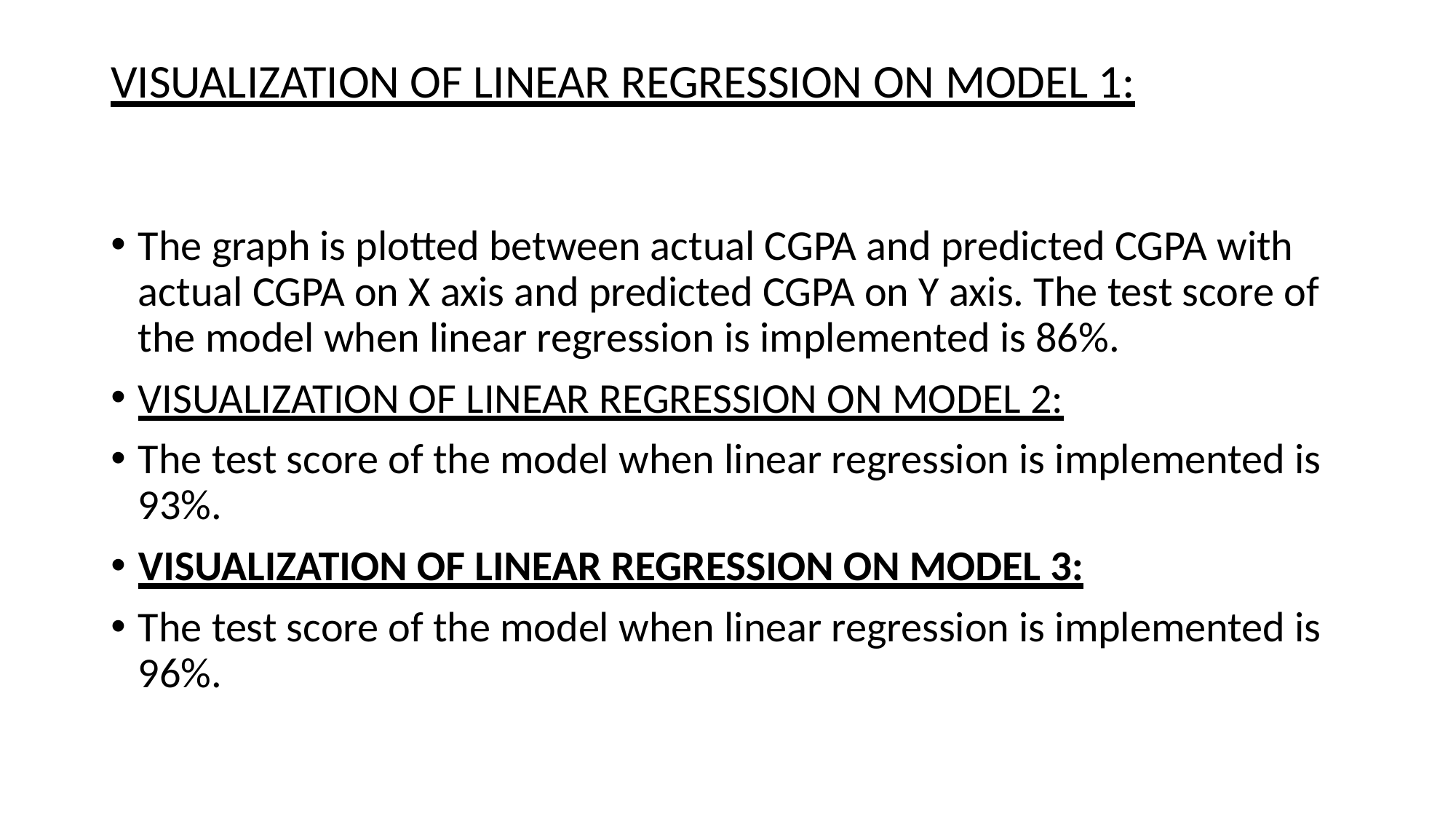

# VISUALIZATION OF LINEAR REGRESSION ON MODEL 1:
The graph is plotted between actual CGPA and predicted CGPA with actual CGPA on X axis and predicted CGPA on Y axis. The test score of the model when linear regression is implemented is 86%.
VISUALIZATION OF LINEAR REGRESSION ON MODEL 2:
The test score of the model when linear regression is implemented is 93%.
VISUALIZATION OF LINEAR REGRESSION ON MODEL 3:
The test score of the model when linear regression is implemented is 96%.